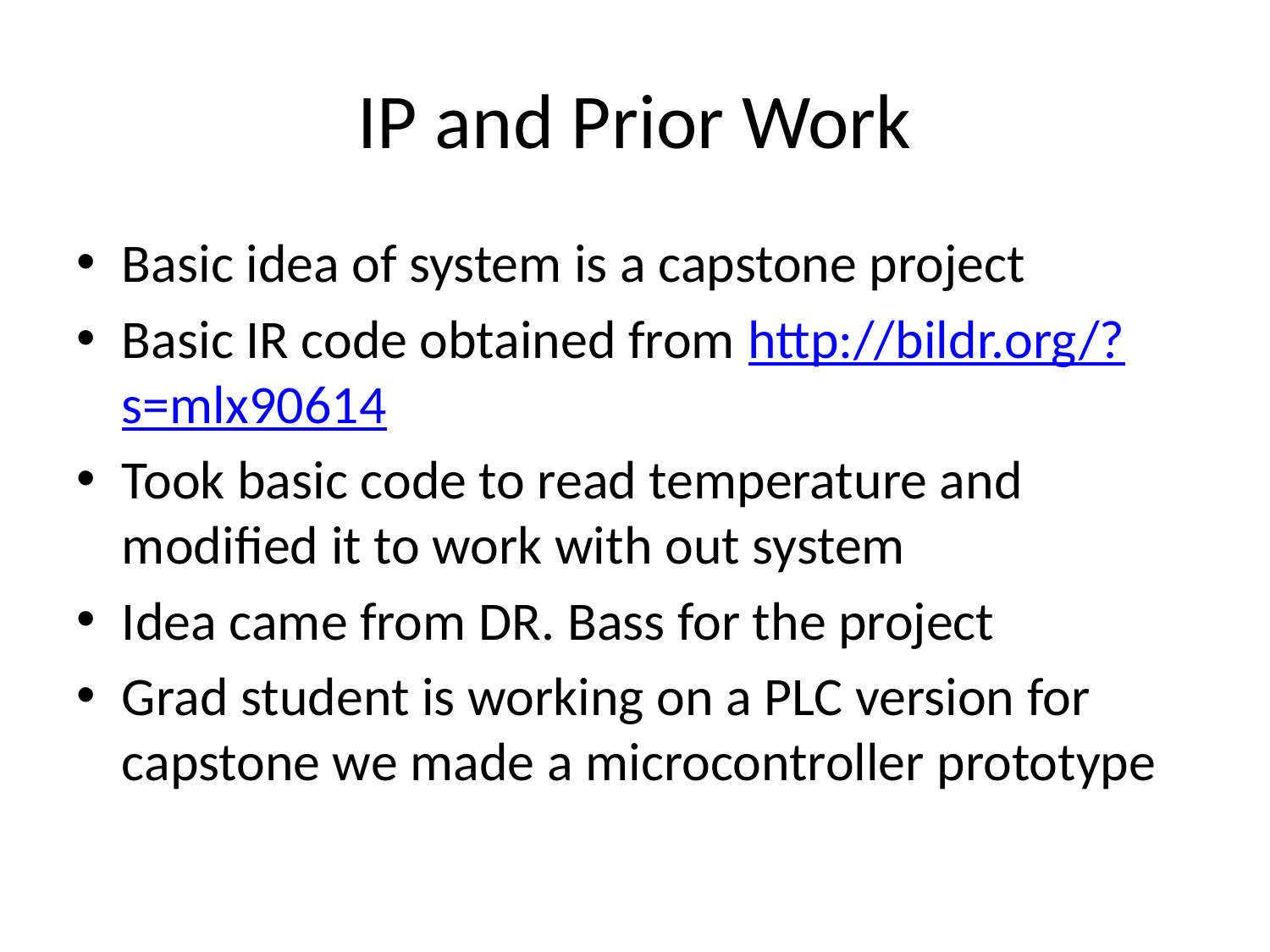

# IP and Prior Work
Basic idea of system is a capstone project
Basic IR code obtained from http://bildr.org/?s=mlx90614
Took basic code to read temperature and modified it to work with out system
Idea came from DR. Bass for the project
Grad student is working on a PLC version for capstone we made a microcontroller prototype